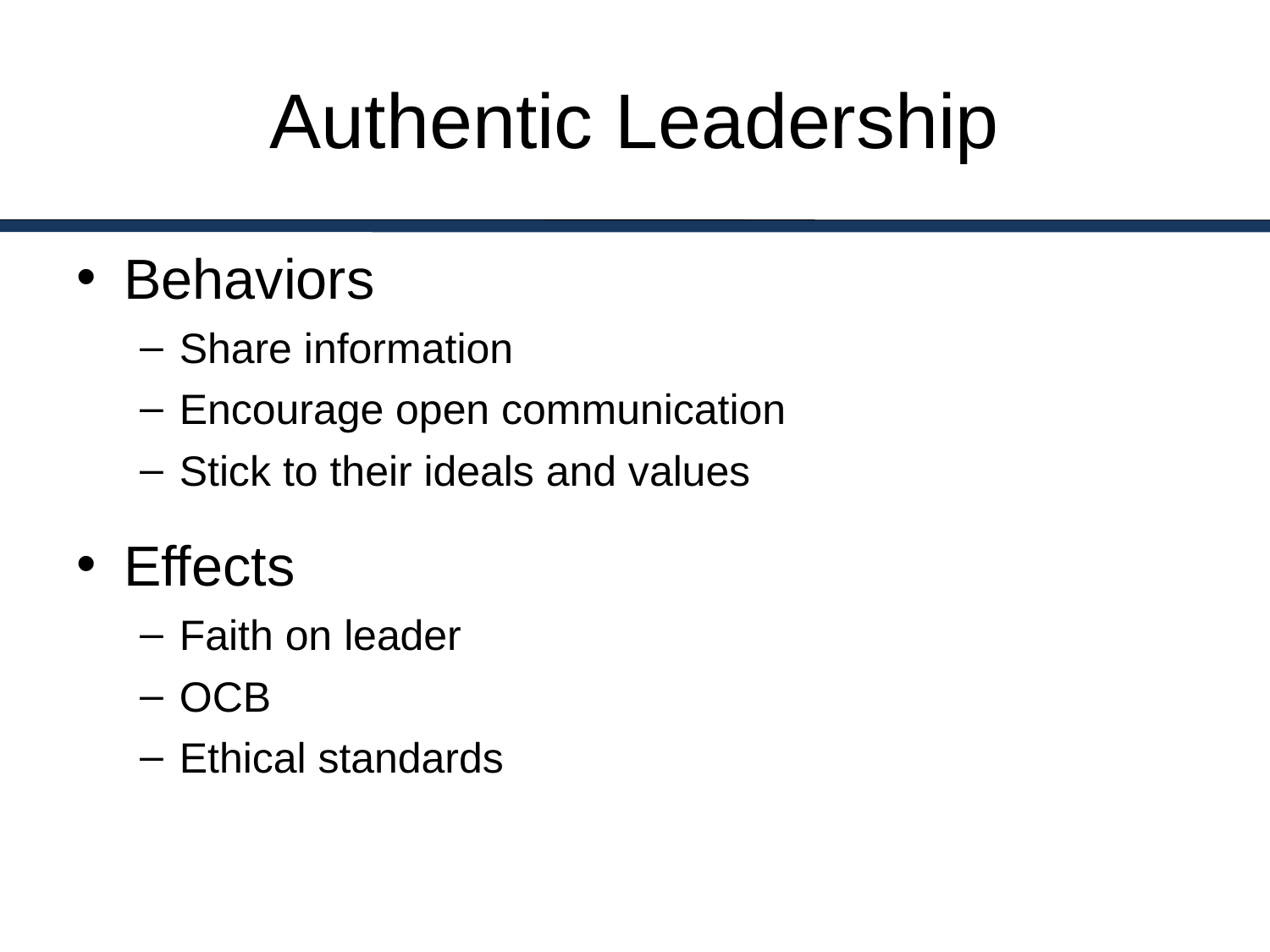

# Authentic Leadership
Behaviors
Share information
Encourage open communication
Stick to their ideals and values
Effects
Faith on leader
OCB
Ethical standards